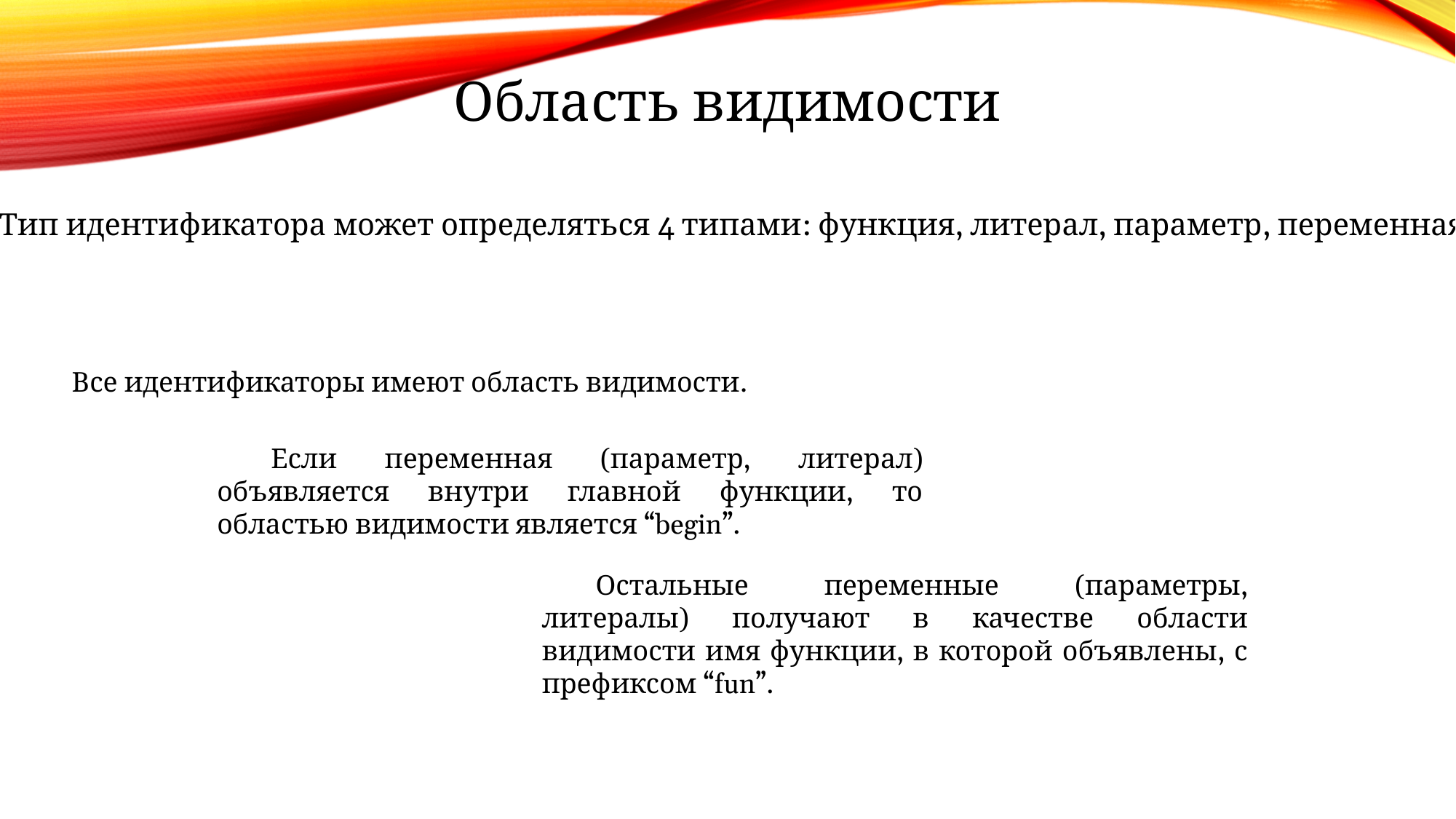

Область видимости
Тип идентификатора может определяться 4 типами: функция, литерал, параметр, переменная.
Все идентификаторы имеют область видимости.
Если переменная (параметр, литерал) объявляется внутри главной функции, то областью видимости является “begin”.
Остальные переменные (параметры, литералы) получают в качестве области видимости имя функции, в которой объявлены, с префиксом “fun”.